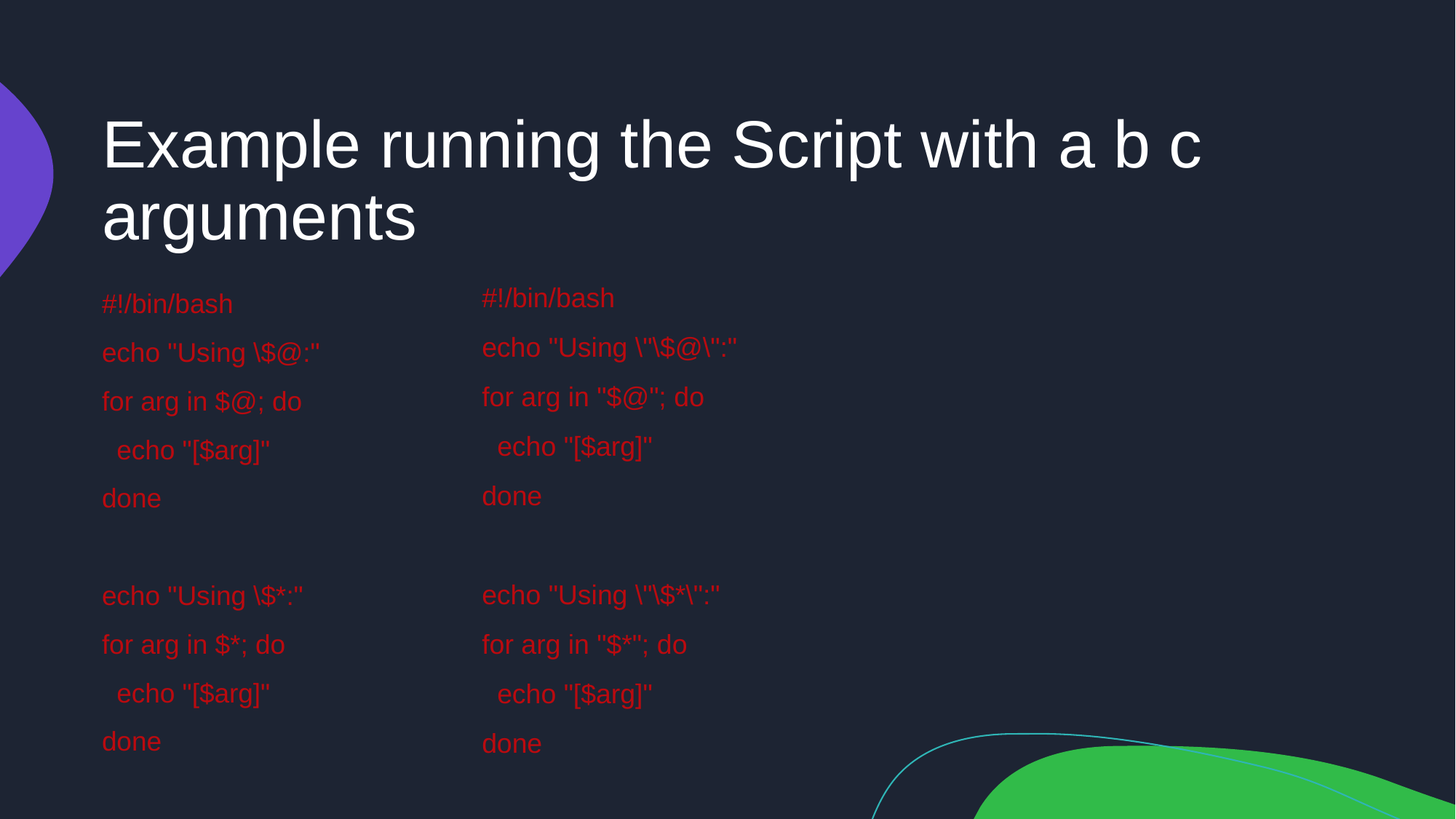

# Example running the Script with a b c arguments
#!/bin/bash
echo "Using \$@:"
for arg in $@; do
  echo "[$arg]"
done

echo "Using \$*:"
for arg in $*; do
  echo "[$arg]"
done

#!/bin/bash
echo "Using \"\$@\":"
for arg in "$@"; do
  echo "[$arg]"
done

echo "Using \"\$*\":"
for arg in "$*"; do
  echo "[$arg]"
done